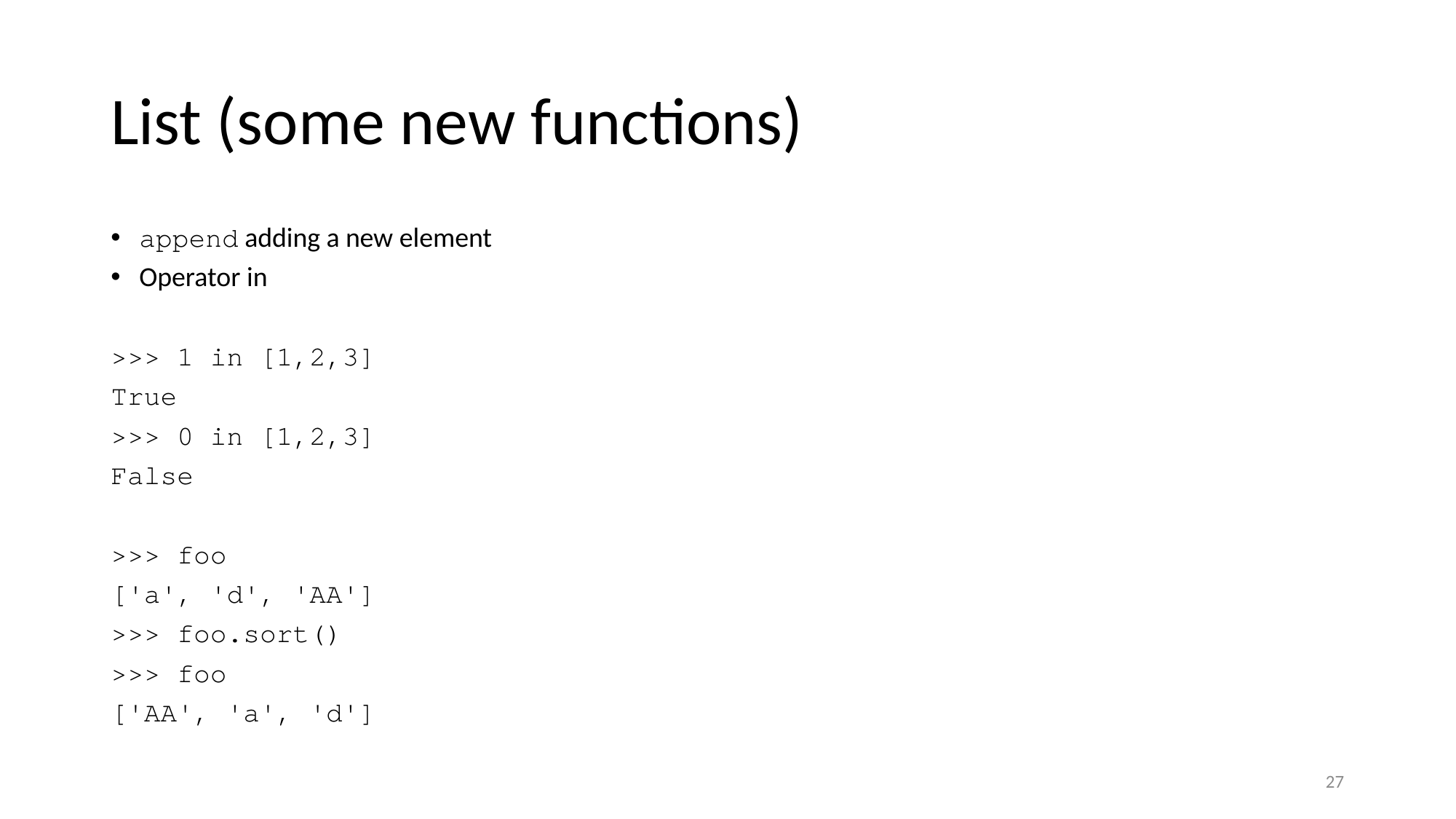

# List (some new functions)
append adding a new element
Operator in

>>> 1 in [1,2,3]
True
>>> 0 in [1,2,3]
False

>>> foo
['a', 'd', 'AA']
>>> foo.sort()
>>> foo
['AA', 'a', 'd']

27